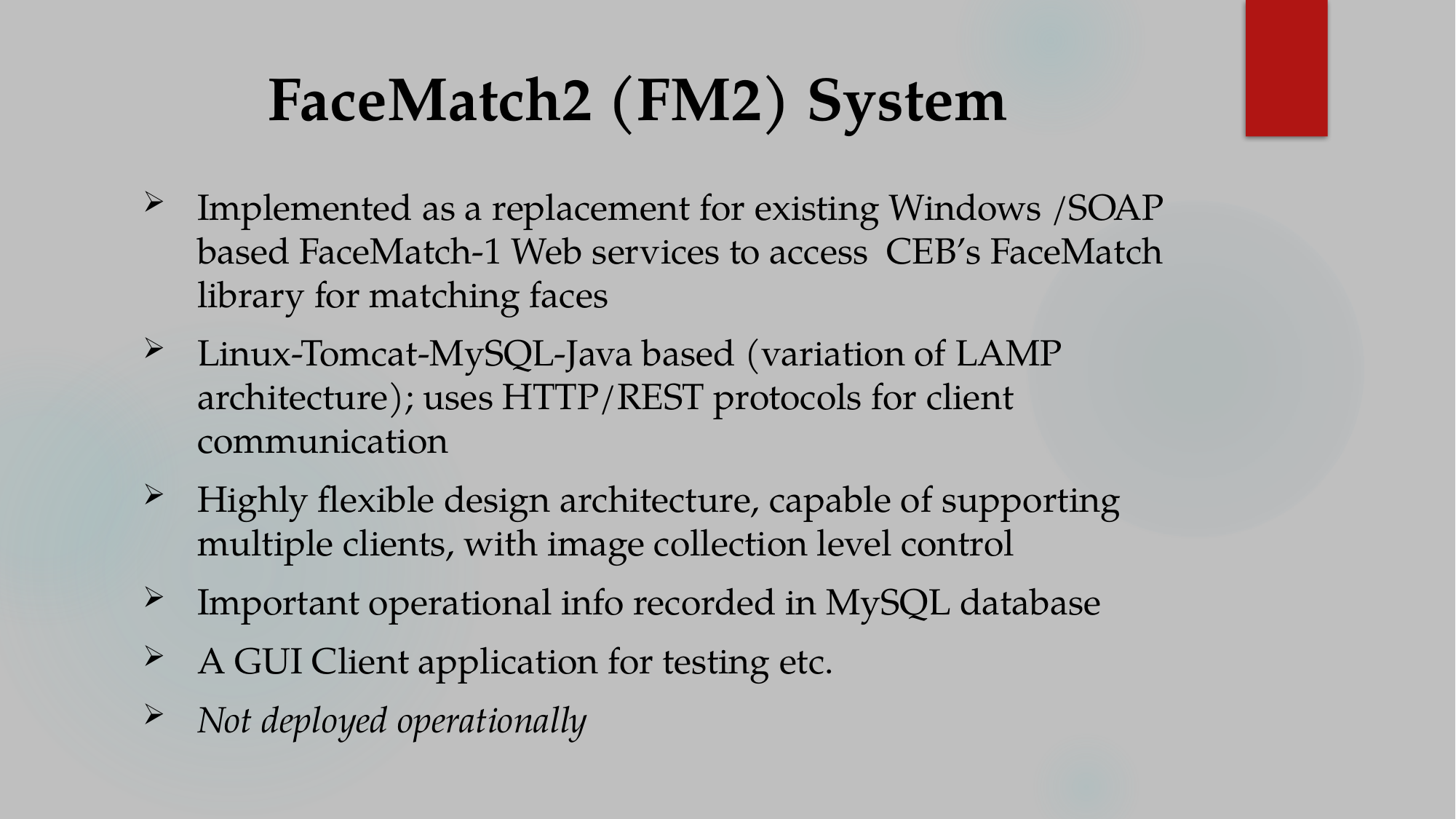

# FaceMatch2 (FM2) System
Implemented as a replacement for existing Windows /SOAP based FaceMatch-1 Web services to access  CEB’s FaceMatch library for matching faces
Linux-Tomcat-MySQL-Java based (variation of LAMP architecture); uses HTTP/REST protocols for client communication
Highly flexible design architecture, capable of supporting multiple clients, with image collection level control
Important operational info recorded in MySQL database
A GUI Client application for testing etc.
Not deployed operationally